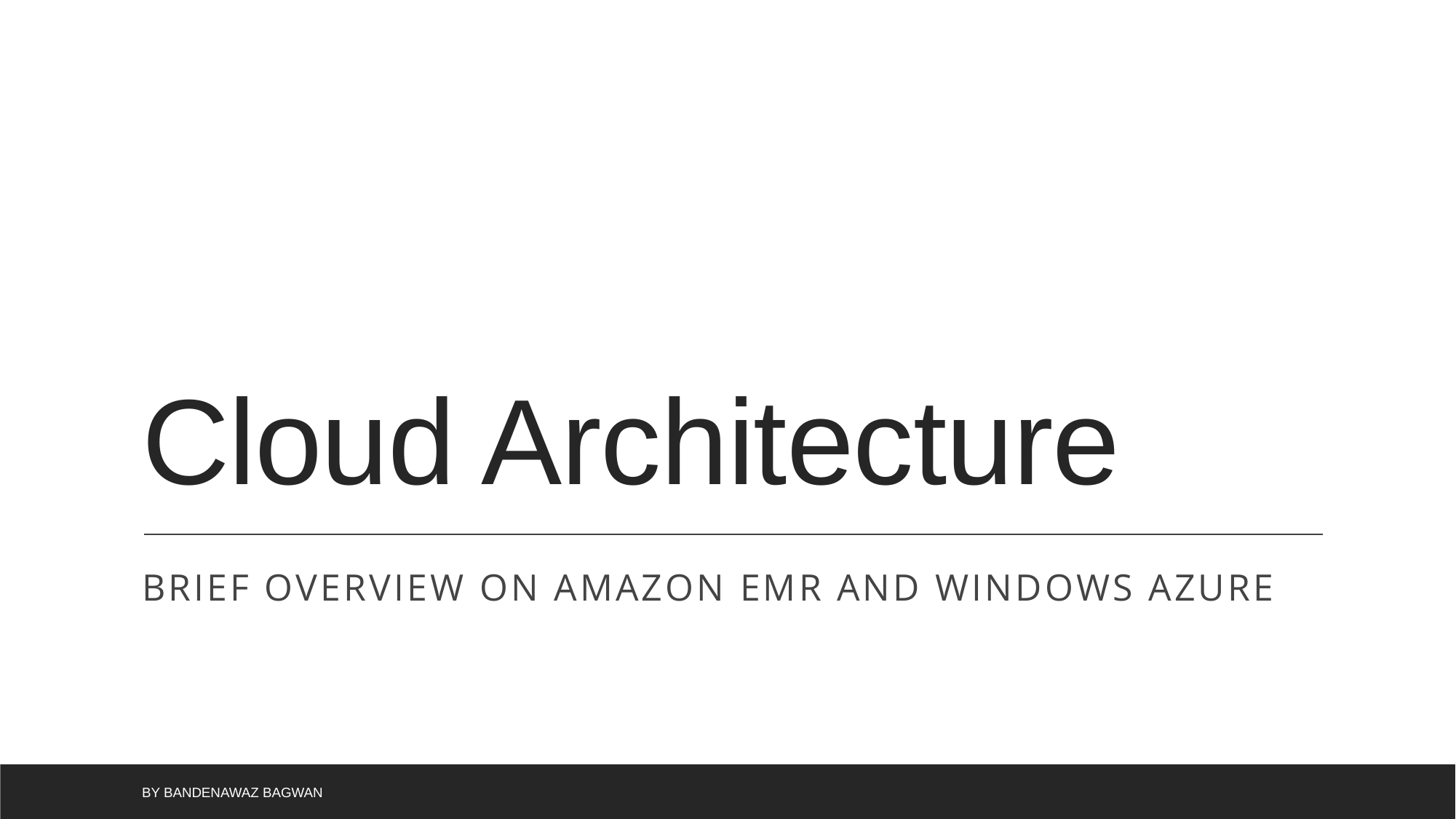

# Cloud Architecture
Brief Overview on Amazon EMR and Windows Azure
by Bandenawaz Bagwan